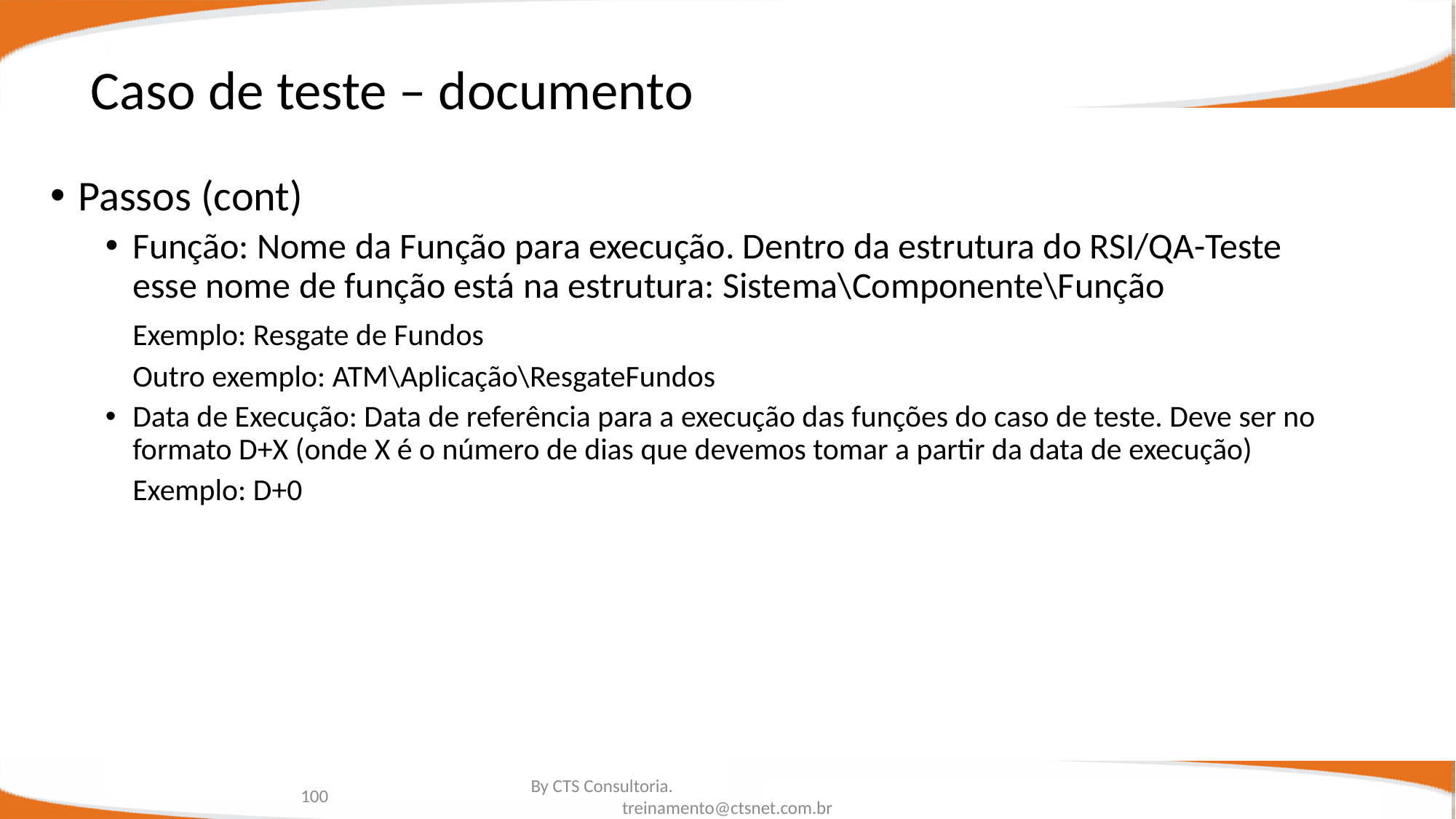

# Caso de teste – documento
Passos (cont)
Função: Nome da Função para execução. Dentro da estrutura do RSI/QA-Teste esse nome de função está na estrutura: Sistema\Componente\Função
	Exemplo: Resgate de Fundos
	Outro exemplo: ATM\Aplicação\ResgateFundos
Data de Execução: Data de referência para a execução das funções do caso de teste. Deve ser no formato D+X (onde X é o número de dias que devemos tomar a partir da data de execução)
	Exemplo: D+0
100